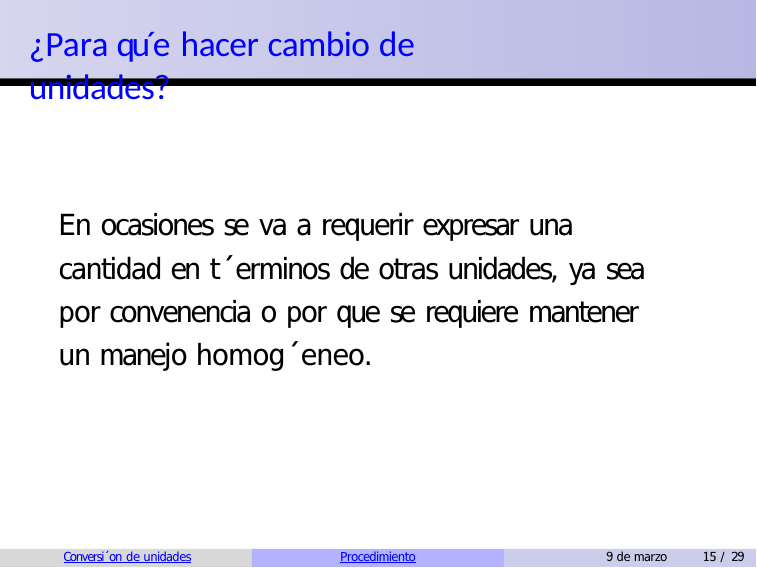

# ¿Para qu´e hacer cambio de unidades?
En ocasiones se va a requerir expresar una cantidad en t´erminos de otras unidades, ya sea por convenencia o por que se requiere mantener un manejo homog´eneo.
Conversi´on de unidades
Procedimiento
9 de marzo
15 / 29